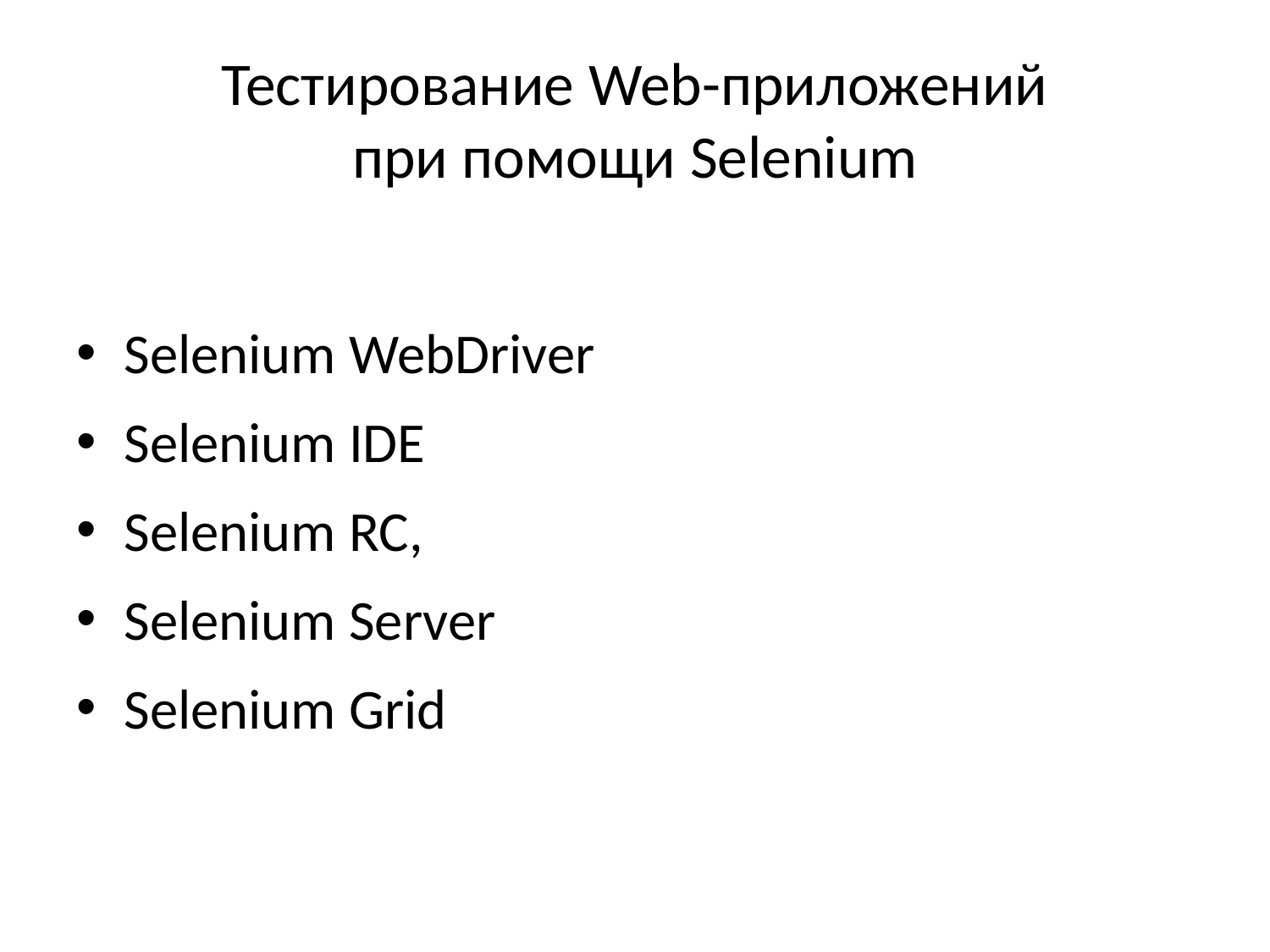

# Тестирование Web-приложений при помощи Selenium

Selenium WebDriver
Selenium IDE
Selenium RC,
Selenium Server
Selenium Grid